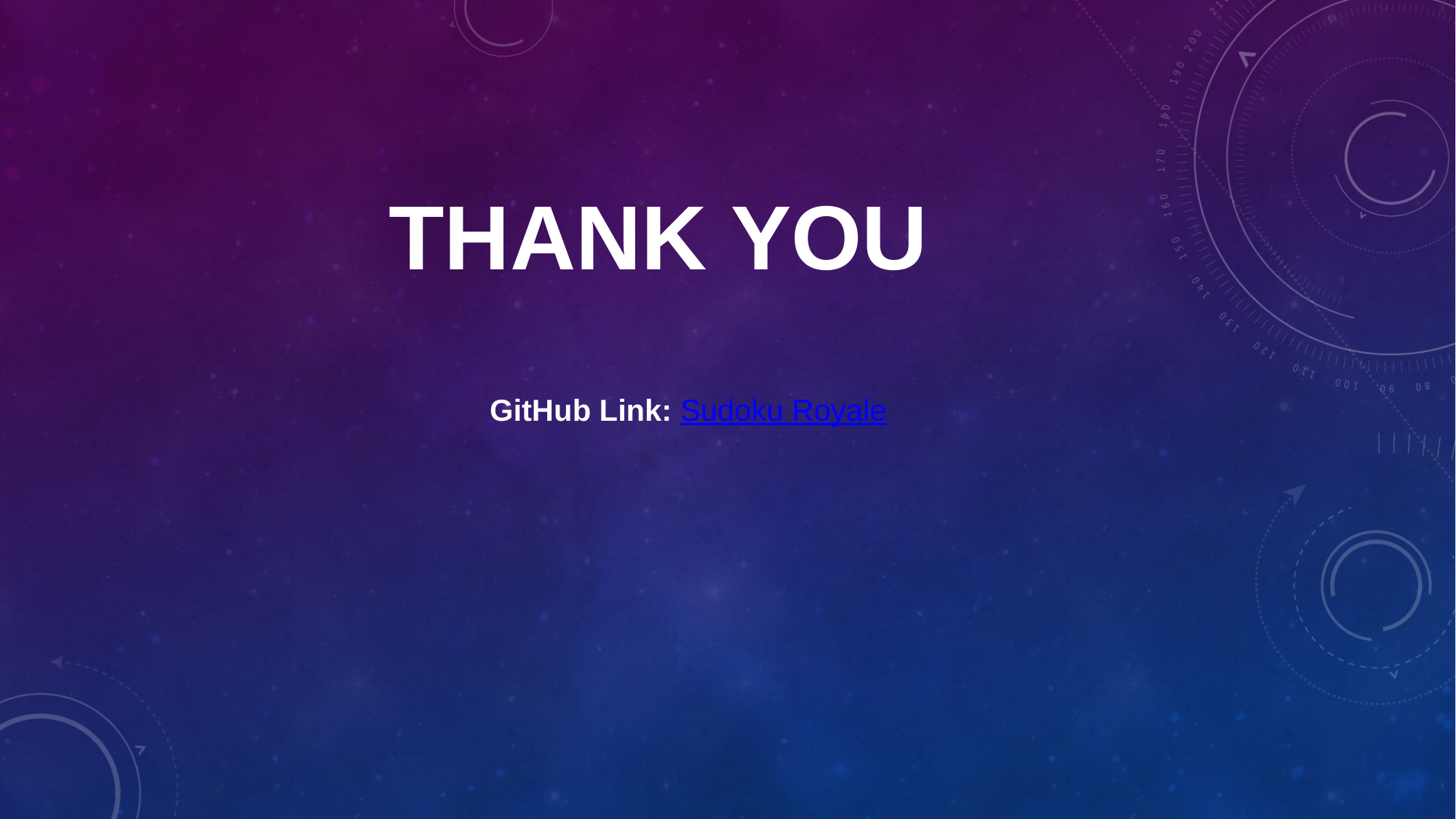

# Thank You

GitHub Link: Sudoku Royale